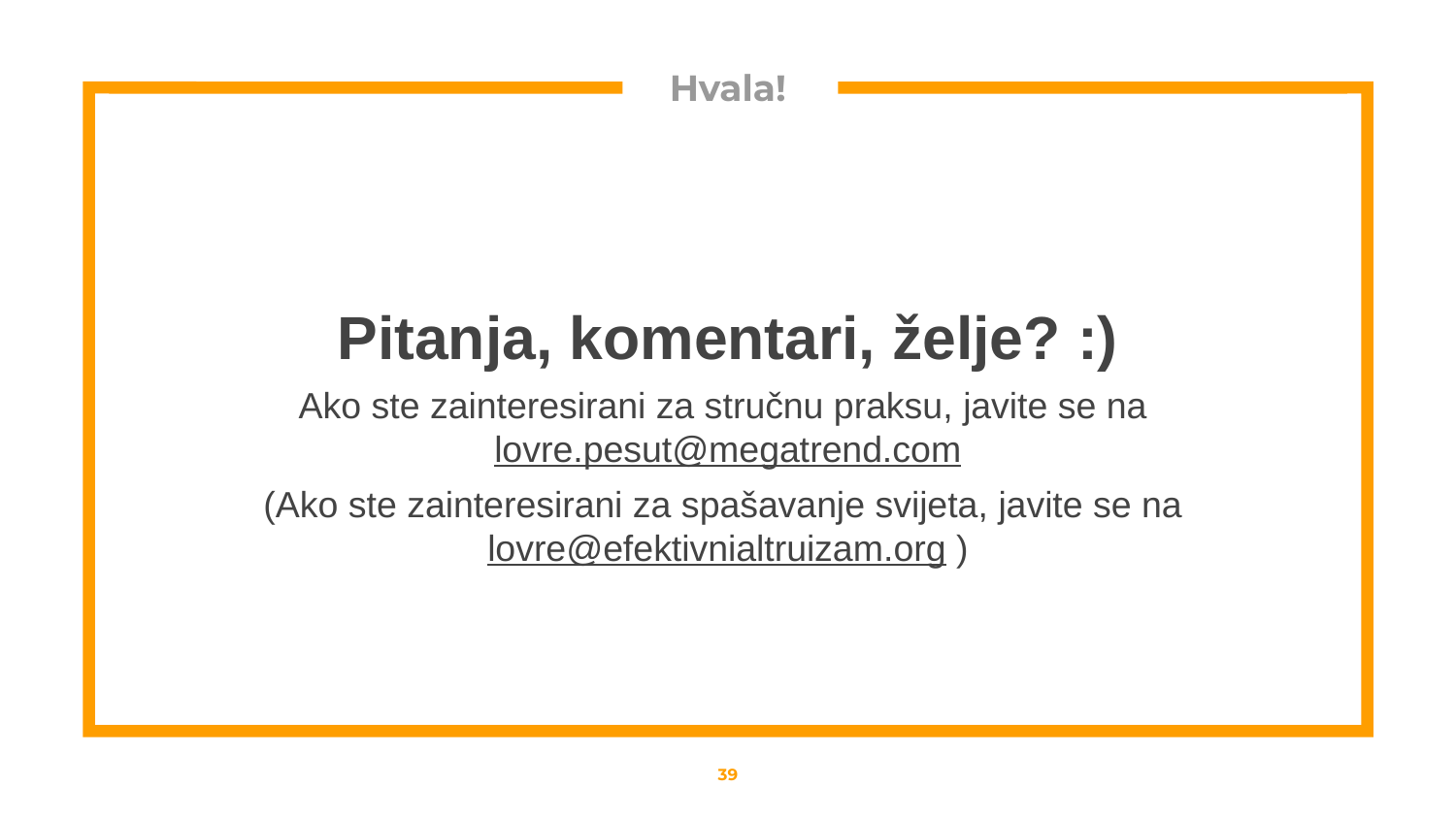

Hvala!
Pitanja, komentari, želje? :)
Ako ste zainteresirani za stručnu praksu, javite se na lovre.pesut@megatrend.com
(Ako ste zainteresirani za spašavanje svijeta, javite se na lovre@efektivnialtruizam.org )
39